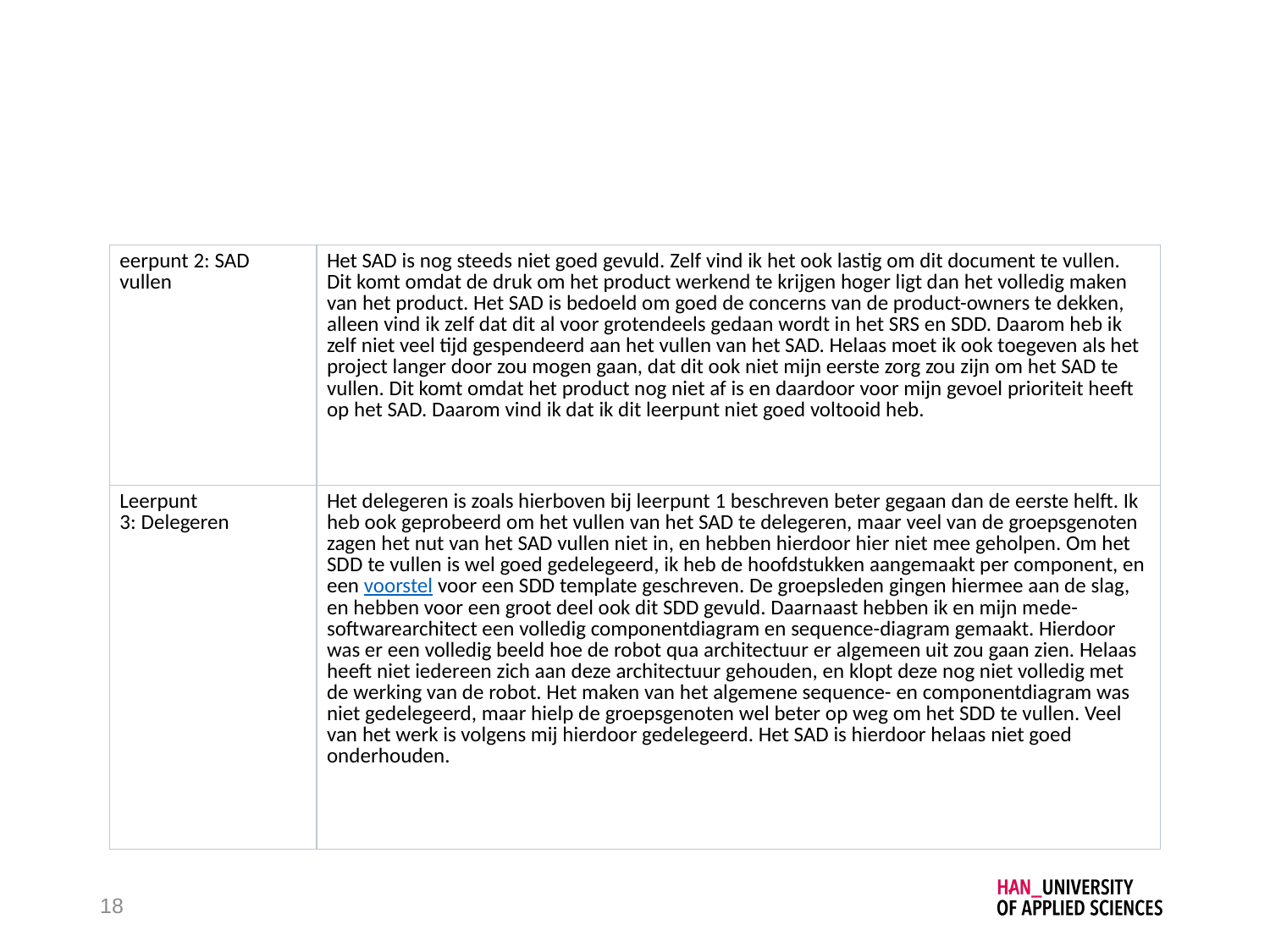

#
| eerpunt 2: SAD vullen | Het SAD is nog steeds niet goed gevuld. Zelf vind ik het ook lastig om dit document te vullen. Dit komt omdat de druk om het product werkend te krijgen hoger ligt dan het volledig maken van het product. Het SAD is bedoeld om goed de concerns van de product-owners te dekken, alleen vind ik zelf dat dit al voor grotendeels gedaan wordt in het SRS en SDD. Daarom heb ik zelf niet veel tijd gespendeerd aan het vullen van het SAD. Helaas moet ik ook toegeven als het project langer door zou mogen gaan, dat dit ook niet mijn eerste zorg zou zijn om het SAD te vullen. Dit komt omdat het product nog niet af is en daardoor voor mijn gevoel prioriteit heeft op het SAD. Daarom vind ik dat ik dit leerpunt niet goed voltooid heb. |
| --- | --- |
| Leerpunt 3: Delegeren | Het delegeren is zoals hierboven bij leerpunt 1 beschreven beter gegaan dan de eerste helft. Ik heb ook geprobeerd om het vullen van het SAD te delegeren, maar veel van de groepsgenoten zagen het nut van het SAD vullen niet in, en hebben hierdoor hier niet mee geholpen. Om het SDD te vullen is wel goed gedelegeerd, ik heb de hoofdstukken aangemaakt per component, en een voorstel voor een SDD template geschreven. De groepsleden gingen hiermee aan de slag, en hebben voor een groot deel ook dit SDD gevuld. Daarnaast hebben ik en mijn mede-softwarearchitect een volledig componentdiagram en sequence-diagram gemaakt. Hierdoor was er een volledig beeld hoe de robot qua architectuur er algemeen uit zou gaan zien. Helaas heeft niet iedereen zich aan deze architectuur gehouden, en klopt deze nog niet volledig met de werking van de robot. Het maken van het algemene sequence- en componentdiagram was niet gedelegeerd, maar hielp de groepsgenoten wel beter op weg om het SDD te vullen. Veel van het werk is volgens mij hierdoor gedelegeerd. Het SAD is hierdoor helaas niet goed onderhouden. |

18